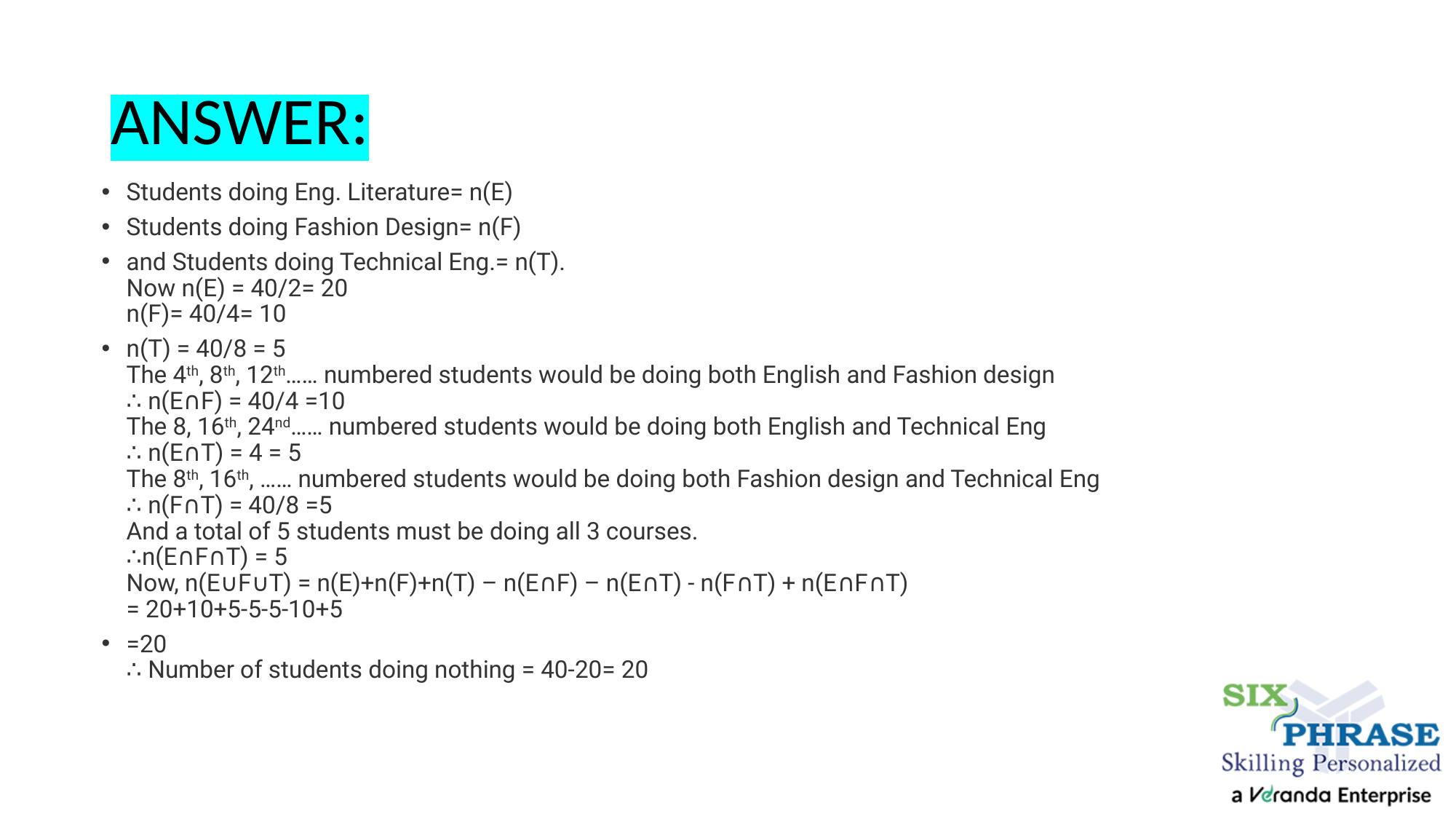

# ANSWER:
Students doing Eng. Literature= n(E)
Students doing Fashion Design= n(F)
and Students doing Technical Eng.= n(T).
Now n(E) = 40/2= 20
n(F)= 40/4= 10
n(T) = 40/8 = 5
The 4th, 8th, 12th…… numbered students would be doing both English and Fashion design
∴ n(E∩F) = 40/4 =10
The 8, 16th, 24nd…… numbered students would be doing both English and Technical Eng
∴ n(E∩T) = 4 = 5
The 8th, 16th, …… numbered students would be doing both Fashion design and Technical Eng
∴ n(F∩T) = 40/8 =5
And a total of 5 students must be doing all 3 courses.
∴n(E∩F∩T) = 5
Now, n(E∪F∪T) = n(E)+n(F)+n(T) – n(E∩F) – n(E∩T) - n(F∩T) + n(E∩F∩T)
= 20+10+5-5-5-10+5
=20
∴ Number of students doing nothing = 40-20= 20